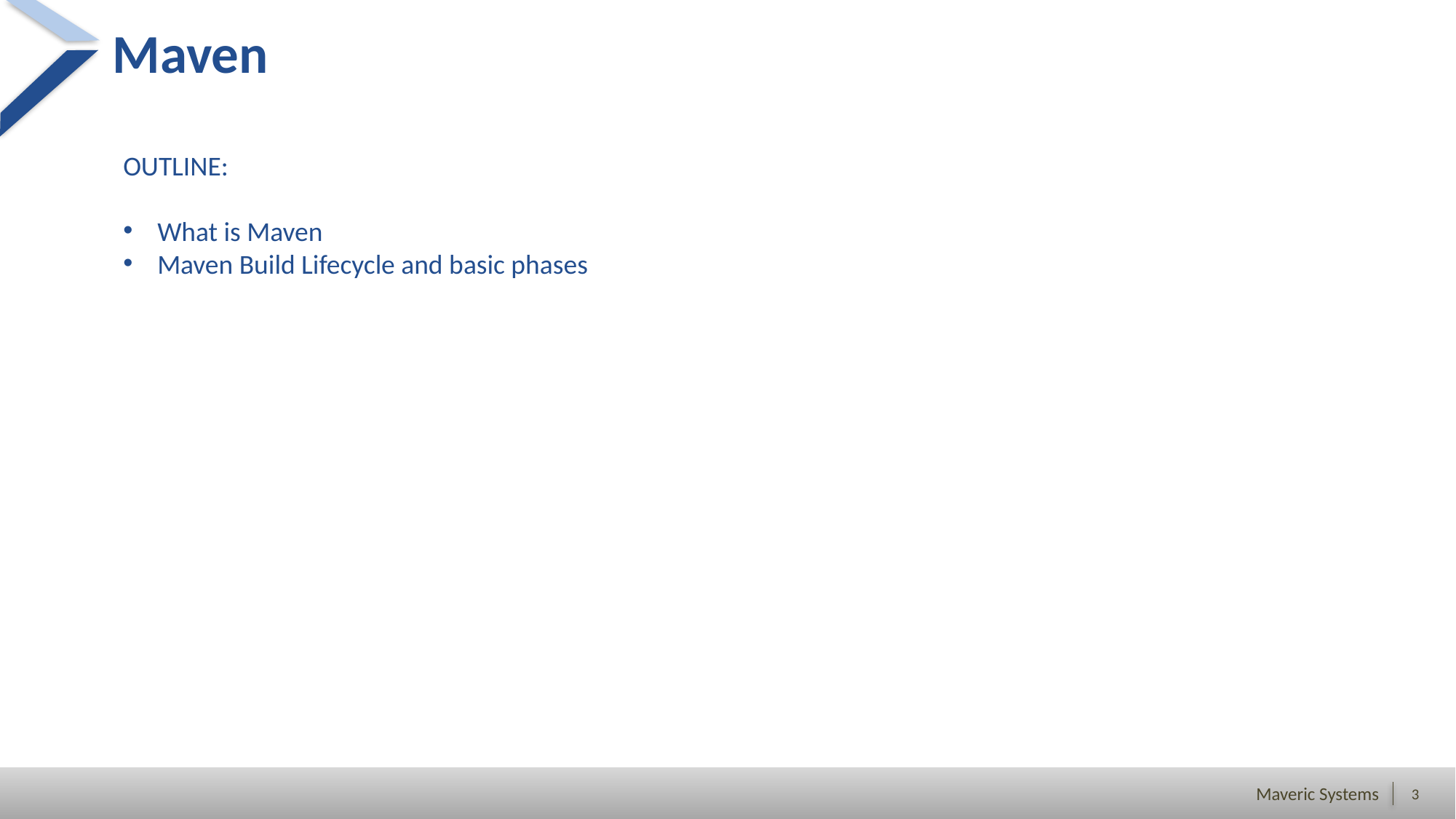

# Maven
OUTLINE:

What is Maven
Maven Build Lifecycle and basic phases